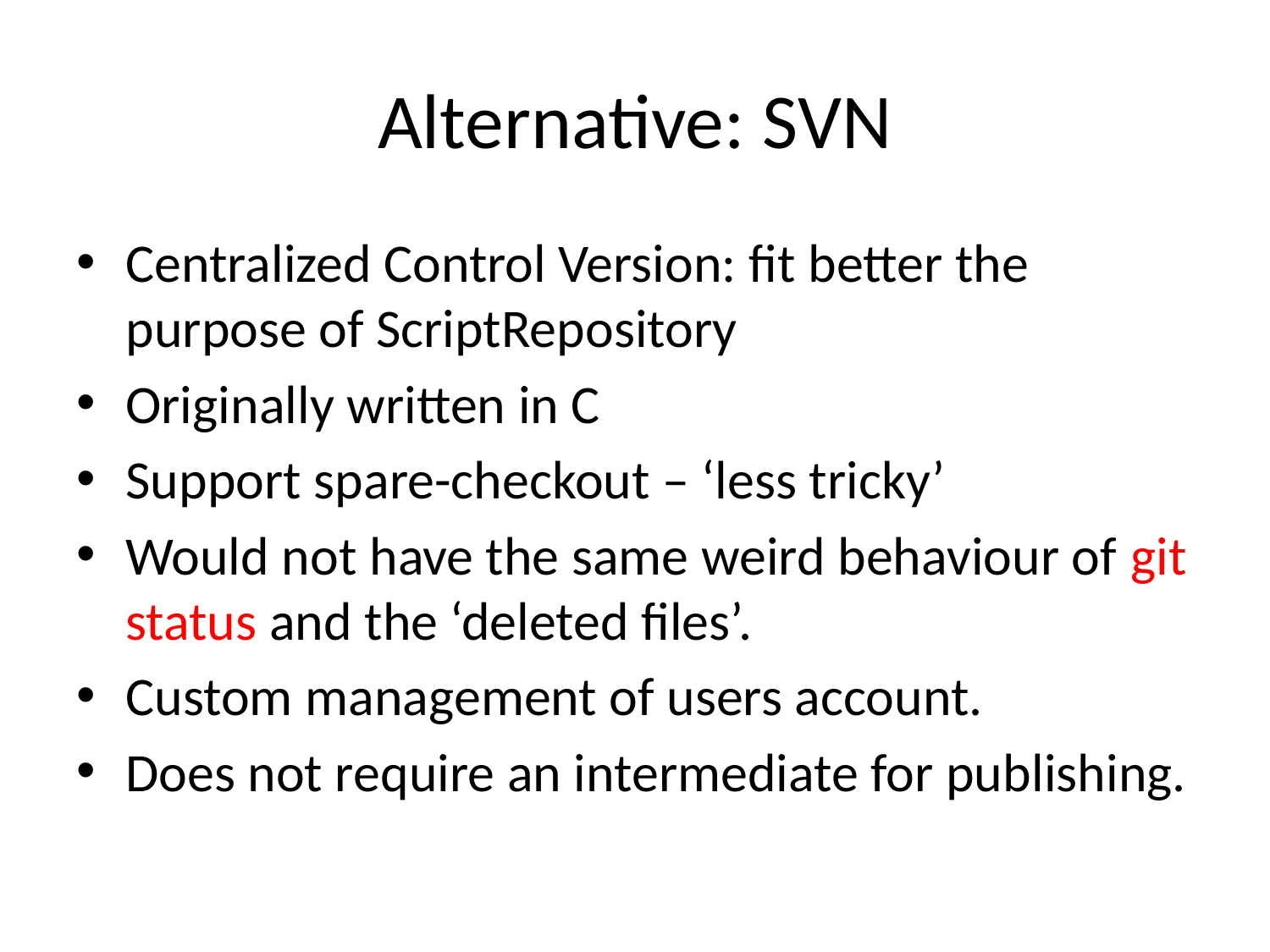

# Alternative: SVN
Centralized Control Version: fit better the purpose of ScriptRepository
Originally written in C
Support spare-checkout – ‘less tricky’
Would not have the same weird behaviour of git status and the ‘deleted files’.
Custom management of users account.
Does not require an intermediate for publishing.